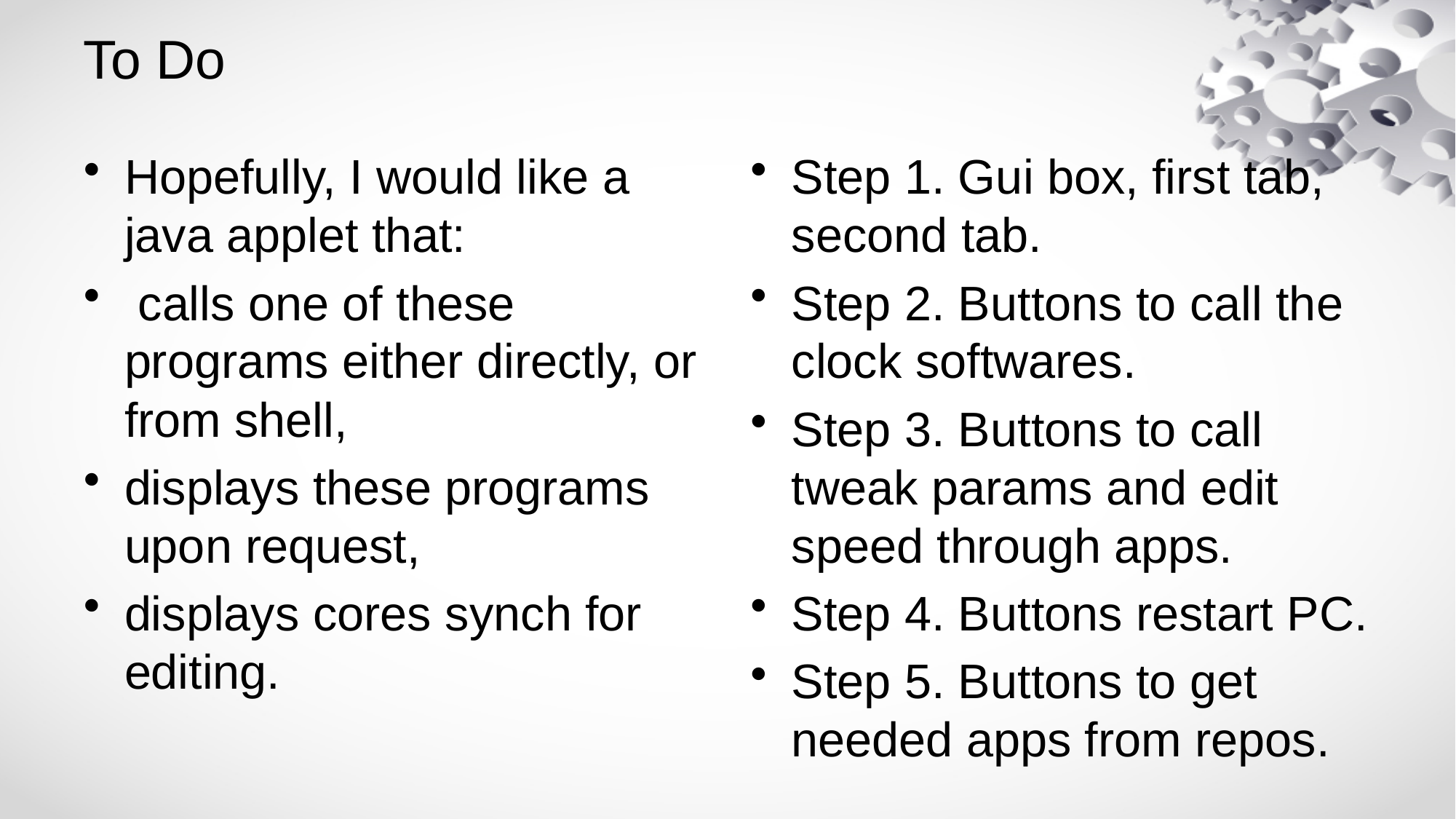

# To Do
Hopefully, I would like a java applet that:
 calls one of these programs either directly, or from shell,
displays these programs upon request,
displays cores synch for editing.
Step 1. Gui box, first tab, second tab.
Step 2. Buttons to call the clock softwares.
Step 3. Buttons to call tweak params and edit speed through apps.
Step 4. Buttons restart PC.
Step 5. Buttons to get needed apps from repos.